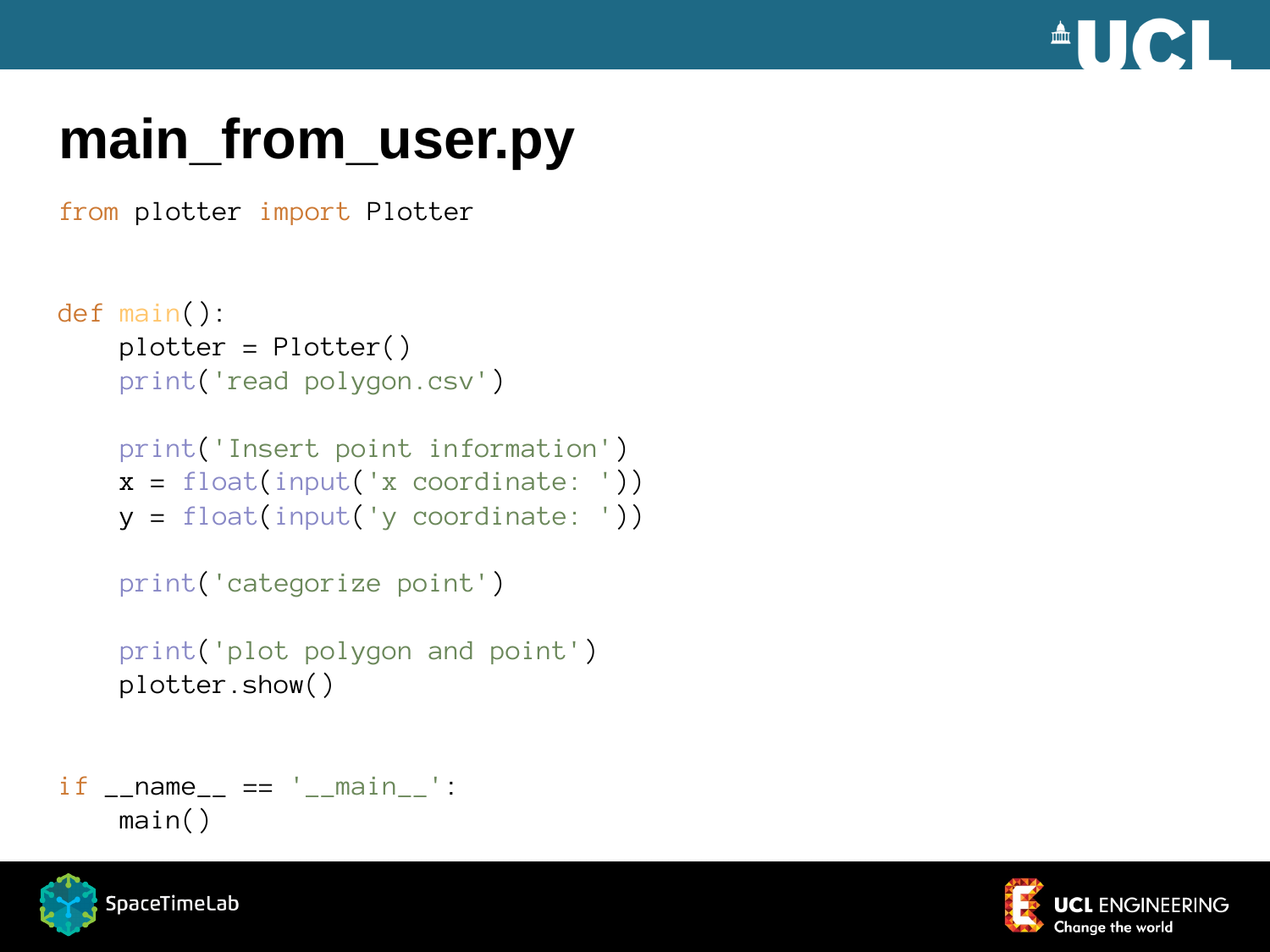

# main_from_user.py
from plotter import Plotter
def main():
    plotter = Plotter()
    print('read polygon.csv')
    print('Insert point information')
    x = float(input('x coordinate: '))
    y = float(input('y coordinate: '))
    print('categorize point')
    print('plot polygon and point')
    plotter.show()
if __name__ == '__main__':
    main()